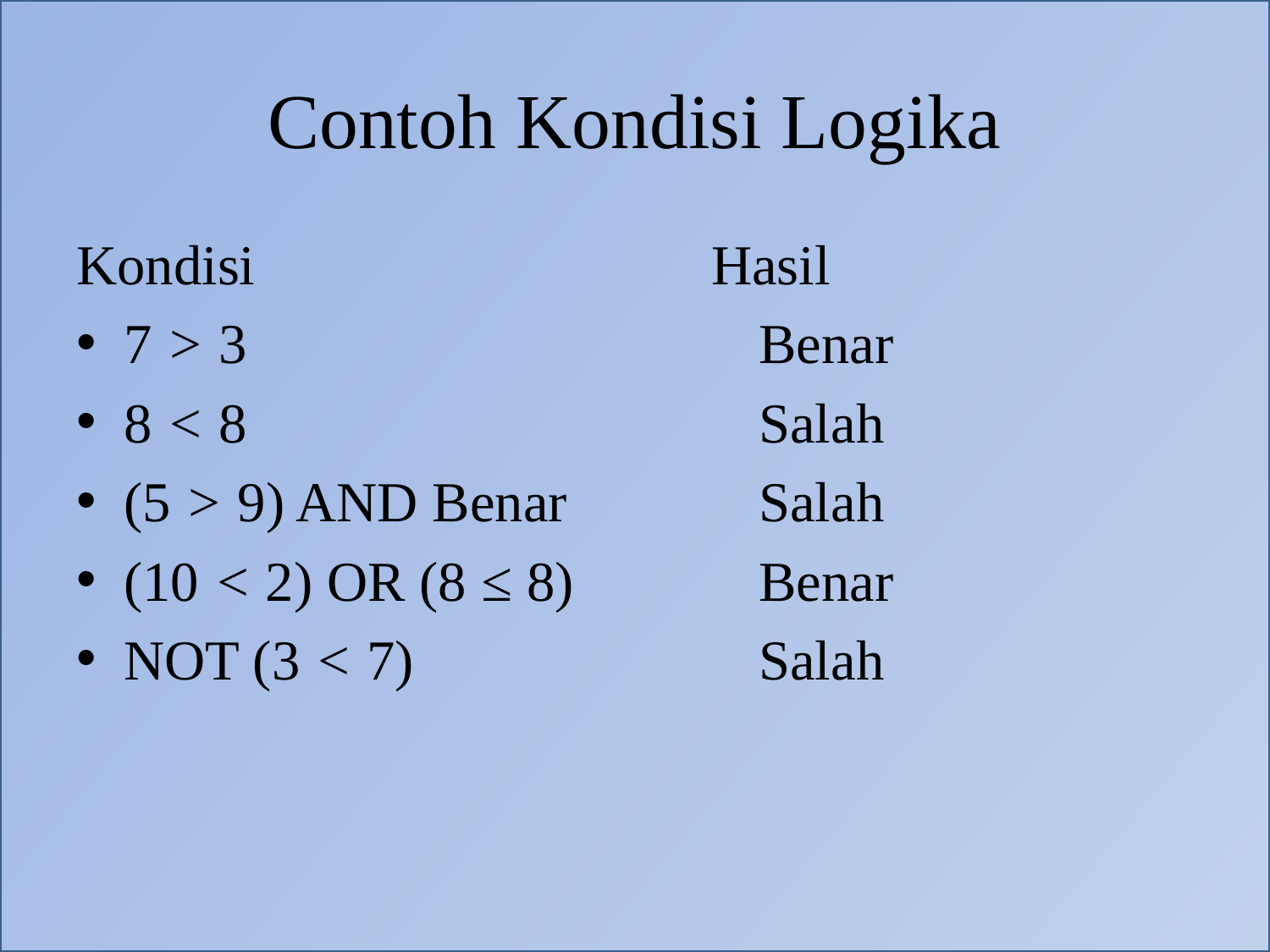

# Contoh Kondisi Logika
Kondisi 				Hasil
7 > 3 				Benar
8 < 8 				Salah
(5 > 9) AND Benar 		Salah
(10 < 2) OR (8 ≤ 8)		Benar
NOT (3 < 7)			Salah